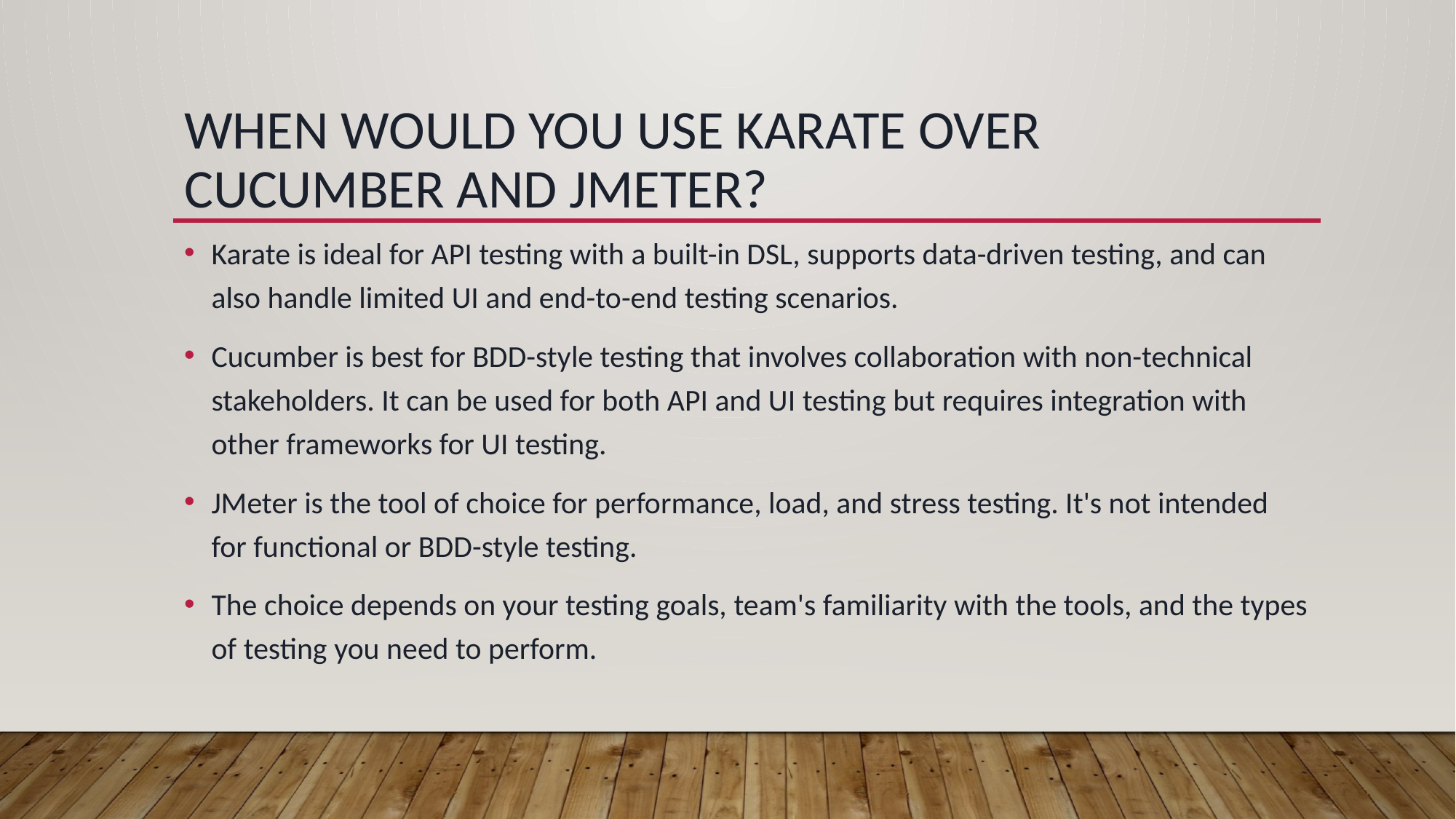

# When would you use Karate over Cucumber and JMeter?
Karate is ideal for API testing with a built-in DSL, supports data-driven testing, and can also handle limited UI and end-to-end testing scenarios.
Cucumber is best for BDD-style testing that involves collaboration with non-technical stakeholders. It can be used for both API and UI testing but requires integration with other frameworks for UI testing.
JMeter is the tool of choice for performance, load, and stress testing. It's not intended for functional or BDD-style testing.
The choice depends on your testing goals, team's familiarity with the tools, and the types of testing you need to perform.